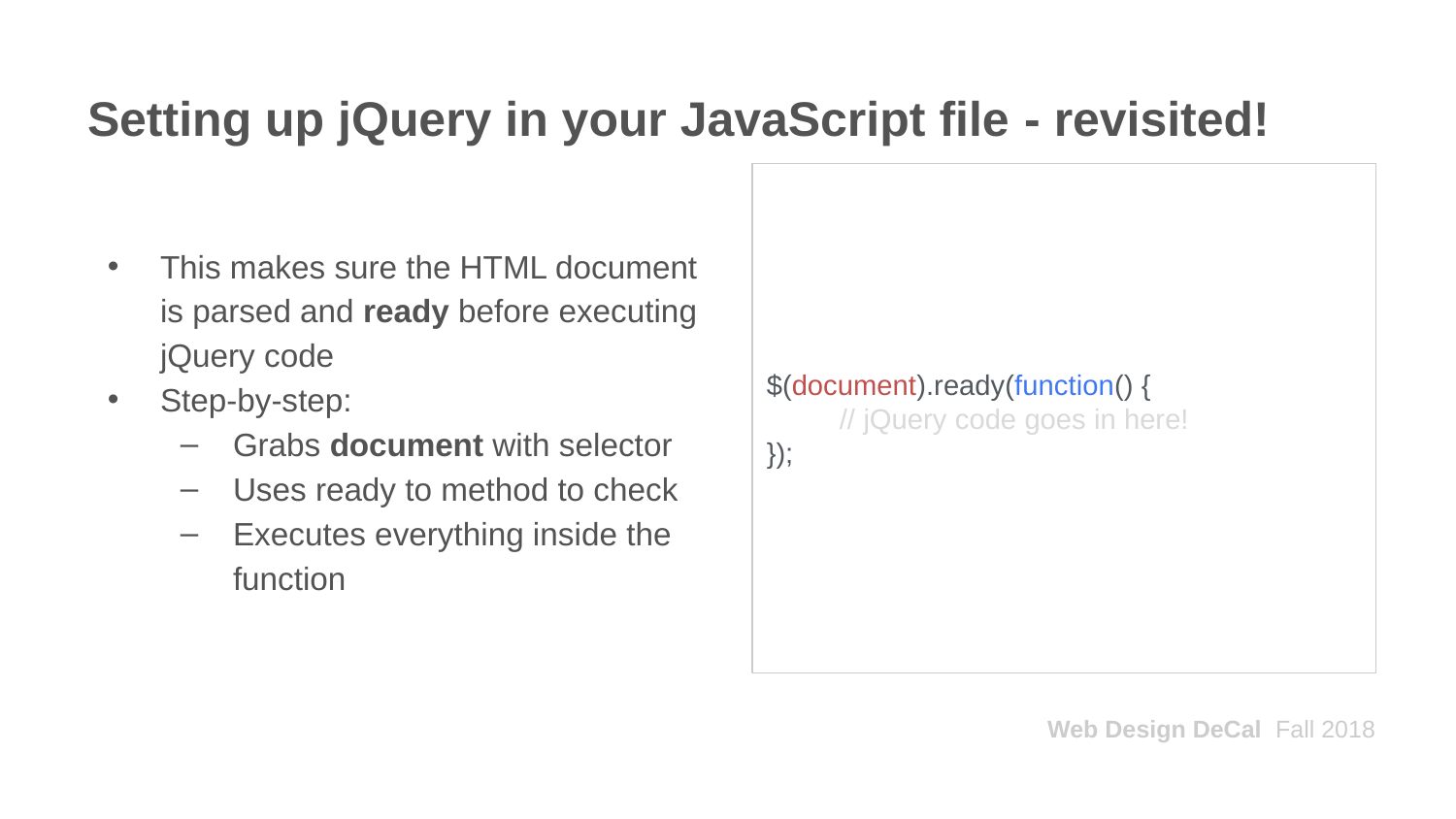

# Setting up jQuery in your JavaScript file - revisited!
This makes sure the HTML document is parsed and ready before executing jQuery code
Step-by-step:
Grabs document with selector
Uses ready to method to check
Executes everything inside the function
$(document).ready(function() {
// jQuery code goes in here!
});